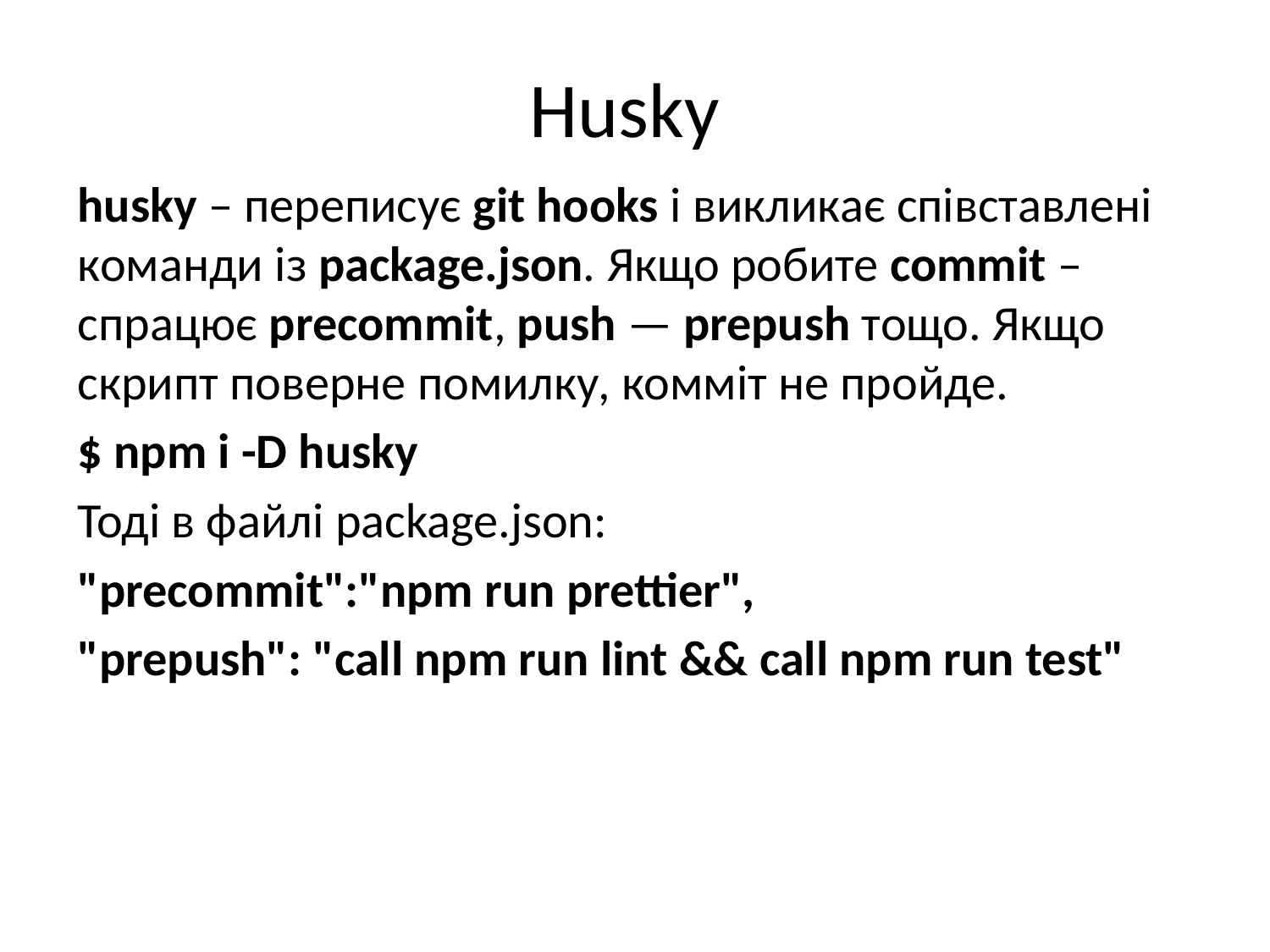

# Husky
husky – переписує git hooks і викликає співставлені команди із package.json. Якщо робите commit – спрацює precommit, push — prepush тощо. Якщо скрипт поверне помилку, комміт не пройде.
$ npm i -D husky
Тоді в файлі package.json:
"precommit":"npm run prettier",
"prepush": "call npm run lint && call npm run test"